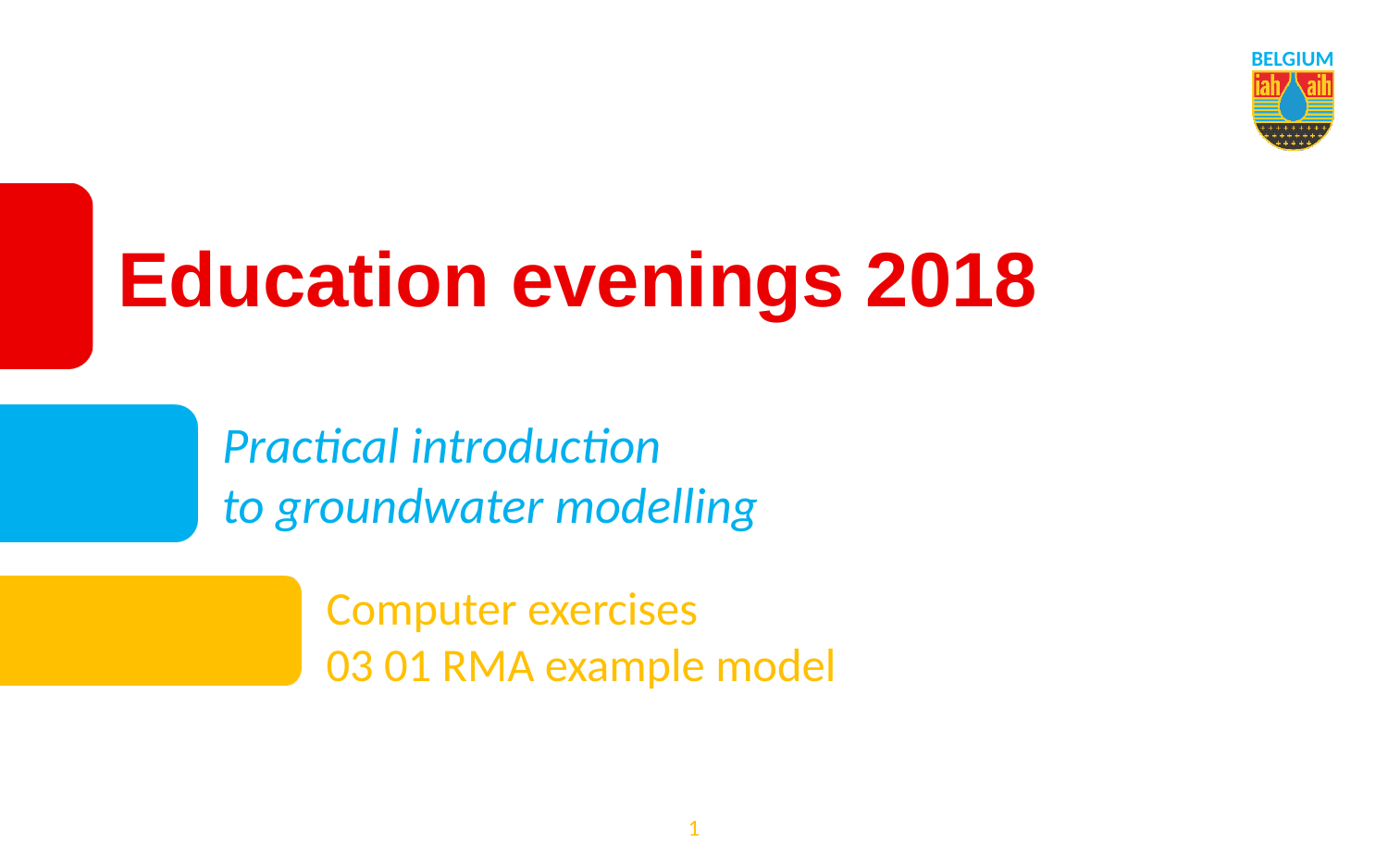

# Education evenings 2018
Practical introduction
to groundwater modelling
Computer exercises
03 01 RMA example model
1